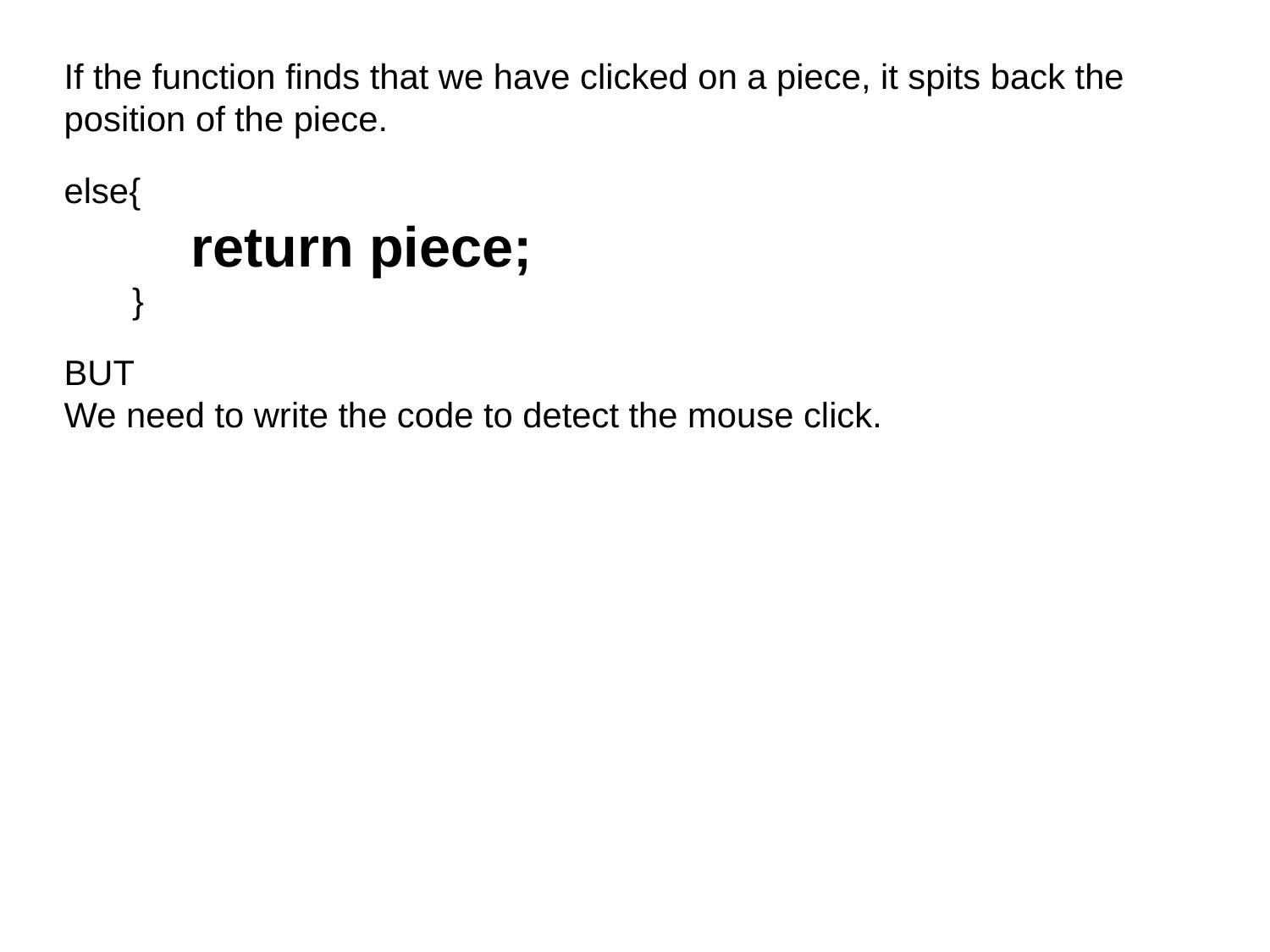

If the function finds that we have clicked on a piece, it spits back the position of the piece.

else{
             return piece;
       }

BUT
We need to write the code to detect the mouse click.